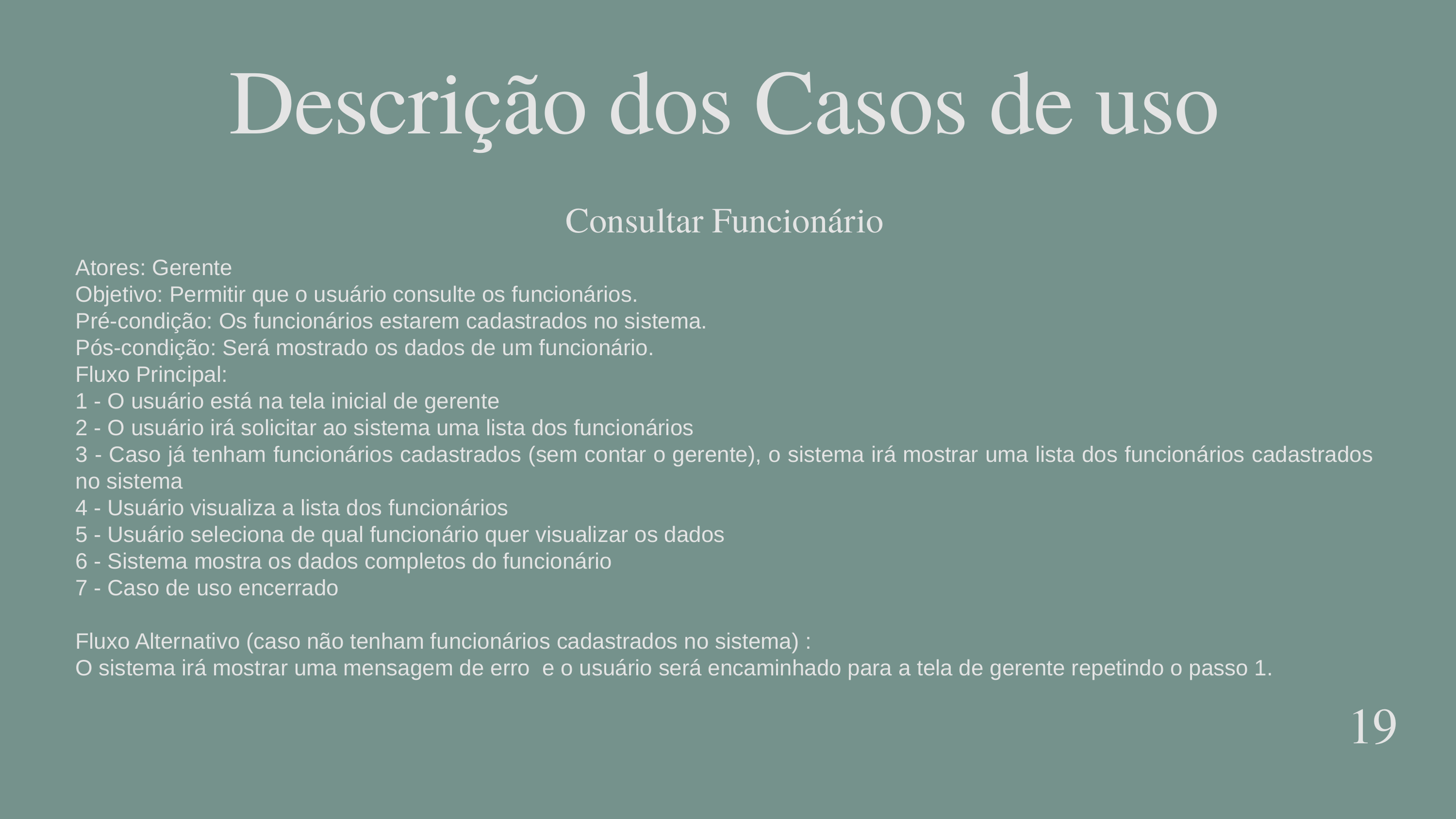

Descrição dos Casos de uso
Consultar Funcionário
Atores: Gerente
Objetivo: Permitir que o usuário consulte os funcionários.
Pré-condição: Os funcionários estarem cadastrados no sistema.
Pós-condição: Será mostrado os dados de um funcionário.
Fluxo Principal:
1 - O usuário está na tela inicial de gerente
2 - O usuário irá solicitar ao sistema uma lista dos funcionários
3 - Caso já tenham funcionários cadastrados (sem contar o gerente), o sistema irá mostrar uma lista dos funcionários cadastrados no sistema
4 - Usuário visualiza a lista dos funcionários
5 - Usuário seleciona de qual funcionário quer visualizar os dados
6 - Sistema mostra os dados completos do funcionário
7 - Caso de uso encerrado

Fluxo Alternativo (caso não tenham funcionários cadastrados no sistema) :
O sistema irá mostrar uma mensagem de erro  e o usuário será encaminhado para a tela de gerente repetindo o passo 1.

19